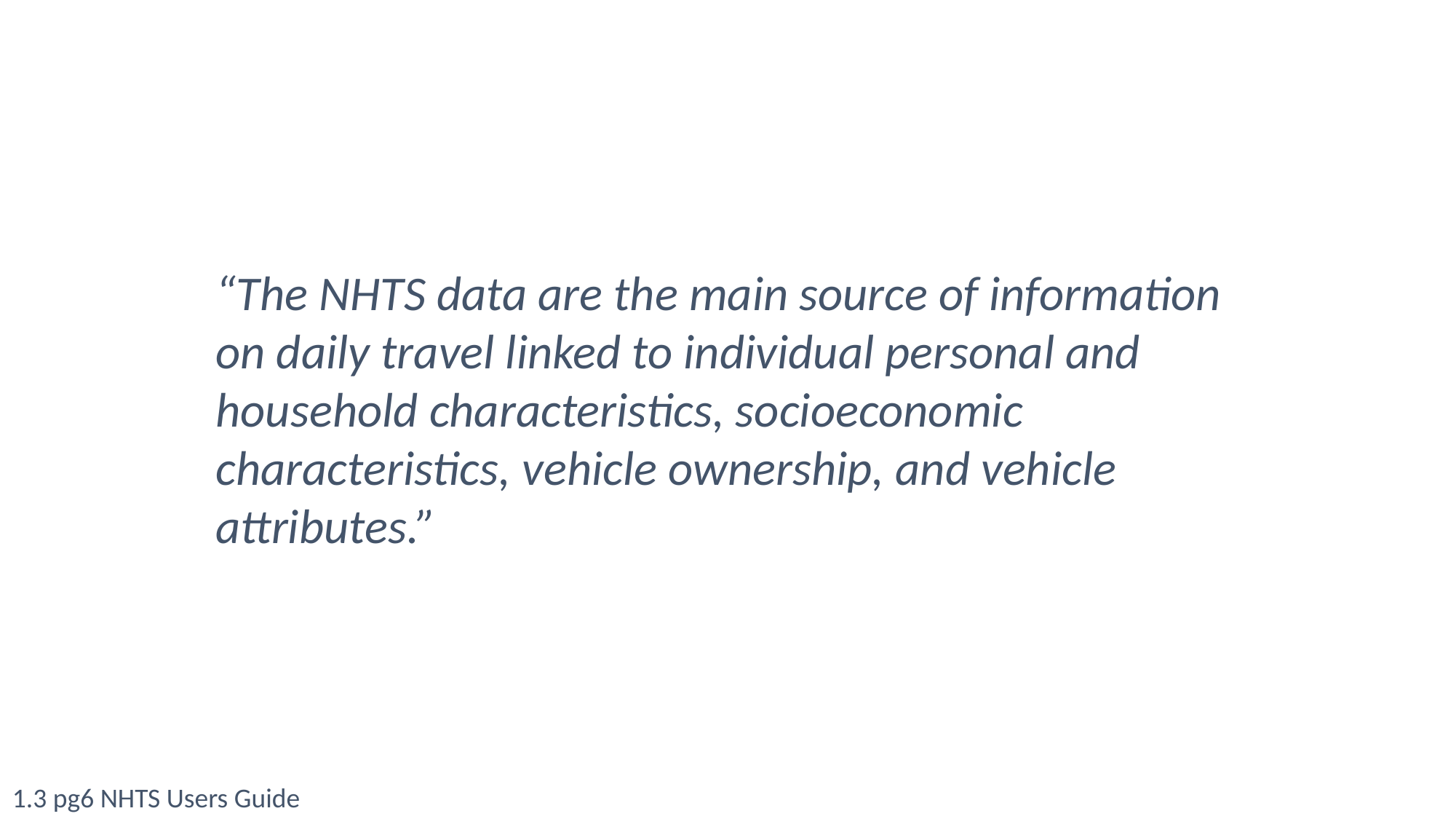

“The NHTS data are the main source of information on daily travel linked to individual personal and household characteristics, socioeconomic characteristics, vehicle ownership, and vehicle attributes.”
1.3 pg6 NHTS Users Guide